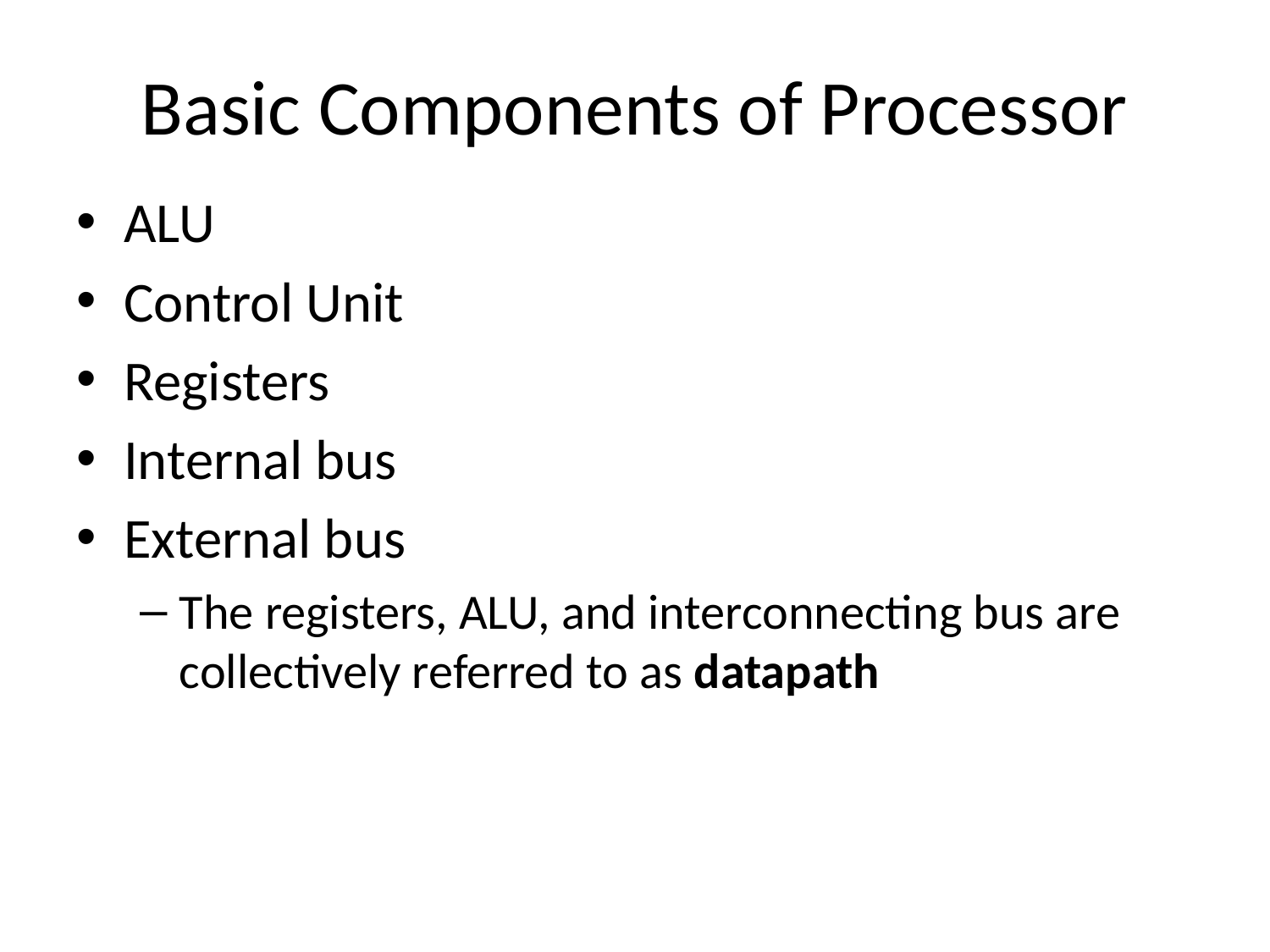

Basic Components of Processor
ALU
Control Unit
Registers
Internal bus
External bus
The registers, ALU, and interconnecting bus are collectively referred to as datapath